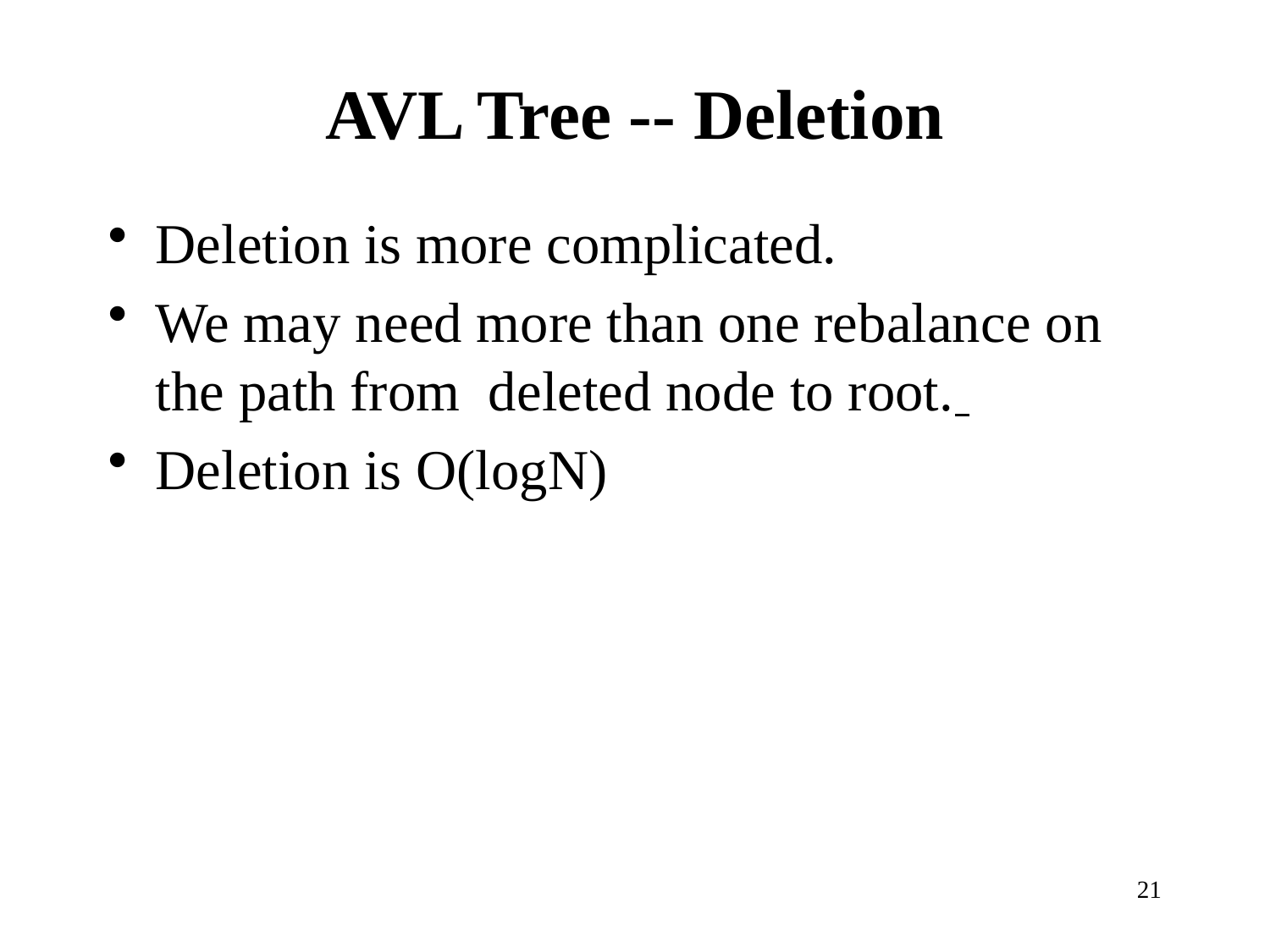

# AVL Tree -- Deletion
Deletion is more complicated.
We may need more than one rebalance on the path from  deleted node to root.
Deletion is O(logN)

21